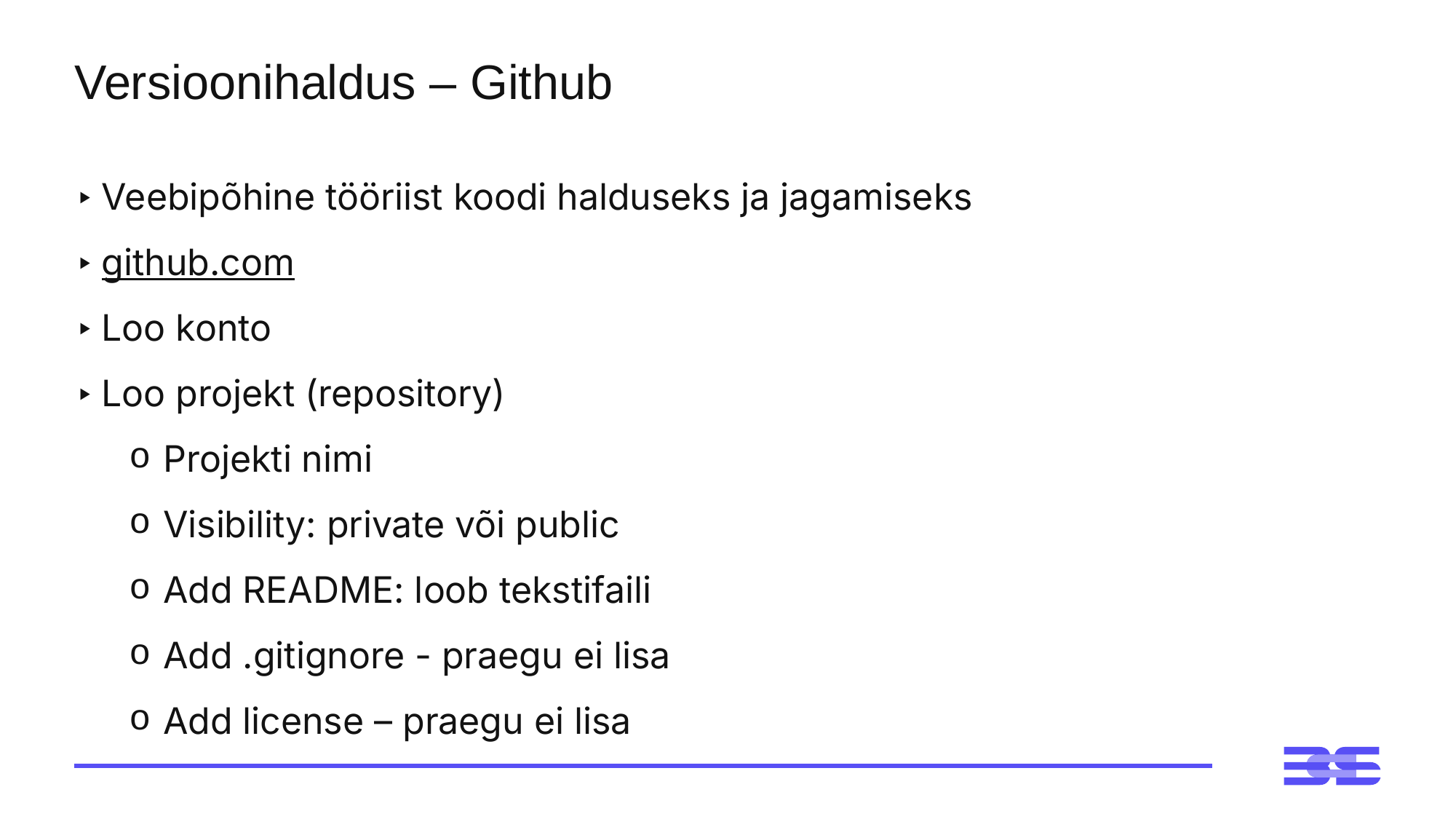

# Versioonihaldus – Github
Veebipõhine tööriist koodi halduseks ja jagamiseks
github.com
Loo konto
Loo projekt (repository)
Projekti nimi
Visibility: private või public
Add README: loob tekstifaili
Add .gitignore - praegu ei lisa
Add license – praegu ei lisa